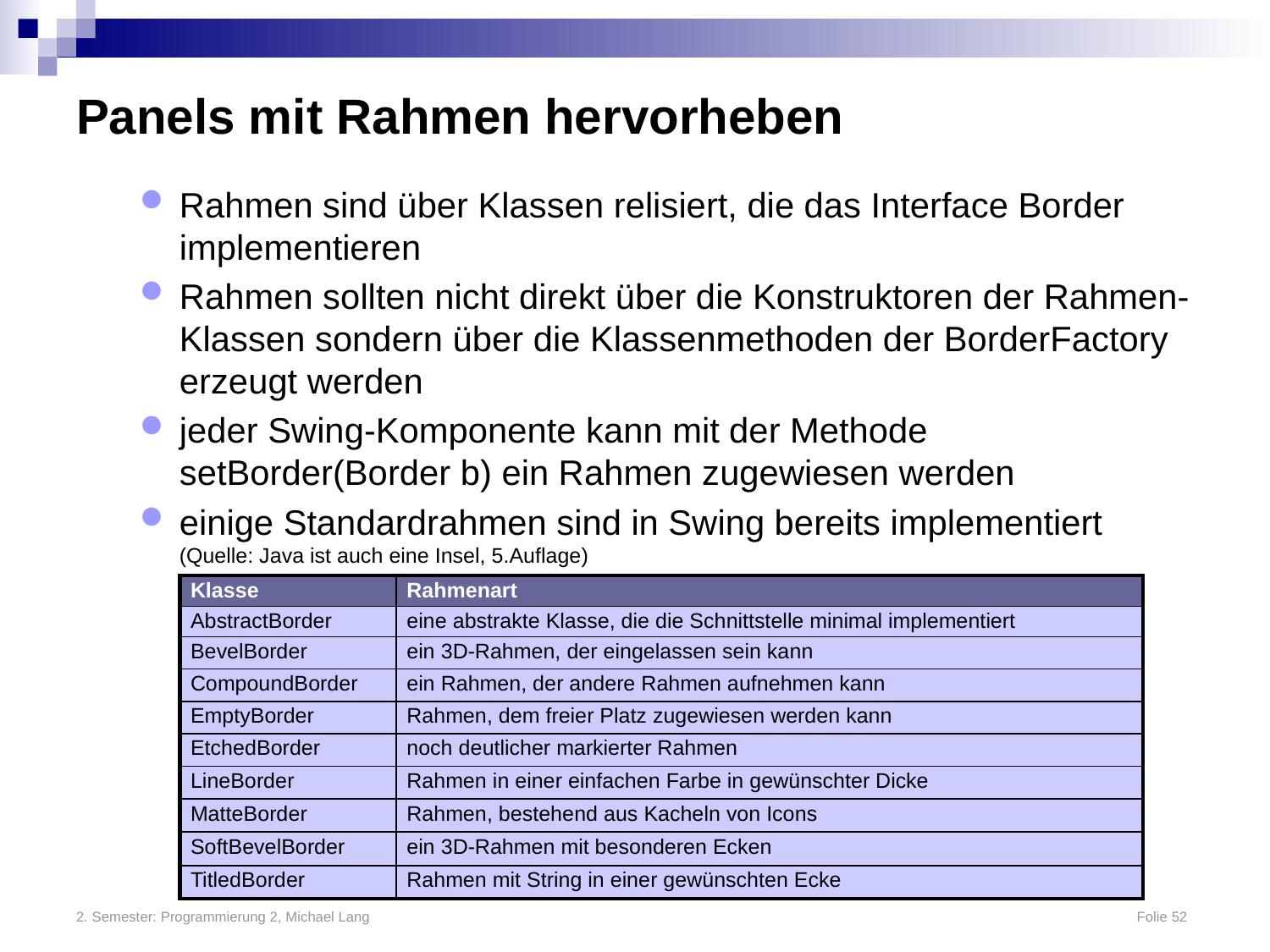

# Panels mit Rahmen hervorheben
Rahmen sind über Klassen relisiert, die das Interface Border implementieren
Rahmen sollten nicht direkt über die Konstruktoren der Rahmen-Klassen sondern über die Klassenmethoden der BorderFactory erzeugt werden
jeder Swing-Komponente kann mit der Methode setBorder(Border b) ein Rahmen zugewiesen werden
einige Standardrahmen sind in Swing bereits implementiert
(Quelle: Java ist auch eine Insel, 5.Auflage)
| Klasse | Rahmenart |
| --- | --- |
| AbstractBorder | eine abstrakte Klasse, die die Schnittstelle minimal implementiert |
| BevelBorder | ein 3D-Rahmen, der eingelassen sein kann |
| CompoundBorder | ein Rahmen, der andere Rahmen aufnehmen kann |
| EmptyBorder | Rahmen, dem freier Platz zugewiesen werden kann |
| EtchedBorder | noch deutlicher markierter Rahmen |
| LineBorder | Rahmen in einer einfachen Farbe in gewünschter Dicke |
| MatteBorder | Rahmen, bestehend aus Kacheln von Icons |
| SoftBevelBorder | ein 3D-Rahmen mit besonderen Ecken |
| TitledBorder | Rahmen mit String in einer gewünschten Ecke |
2. Semester: Programmierung 2, Michael Lang	Folie 52